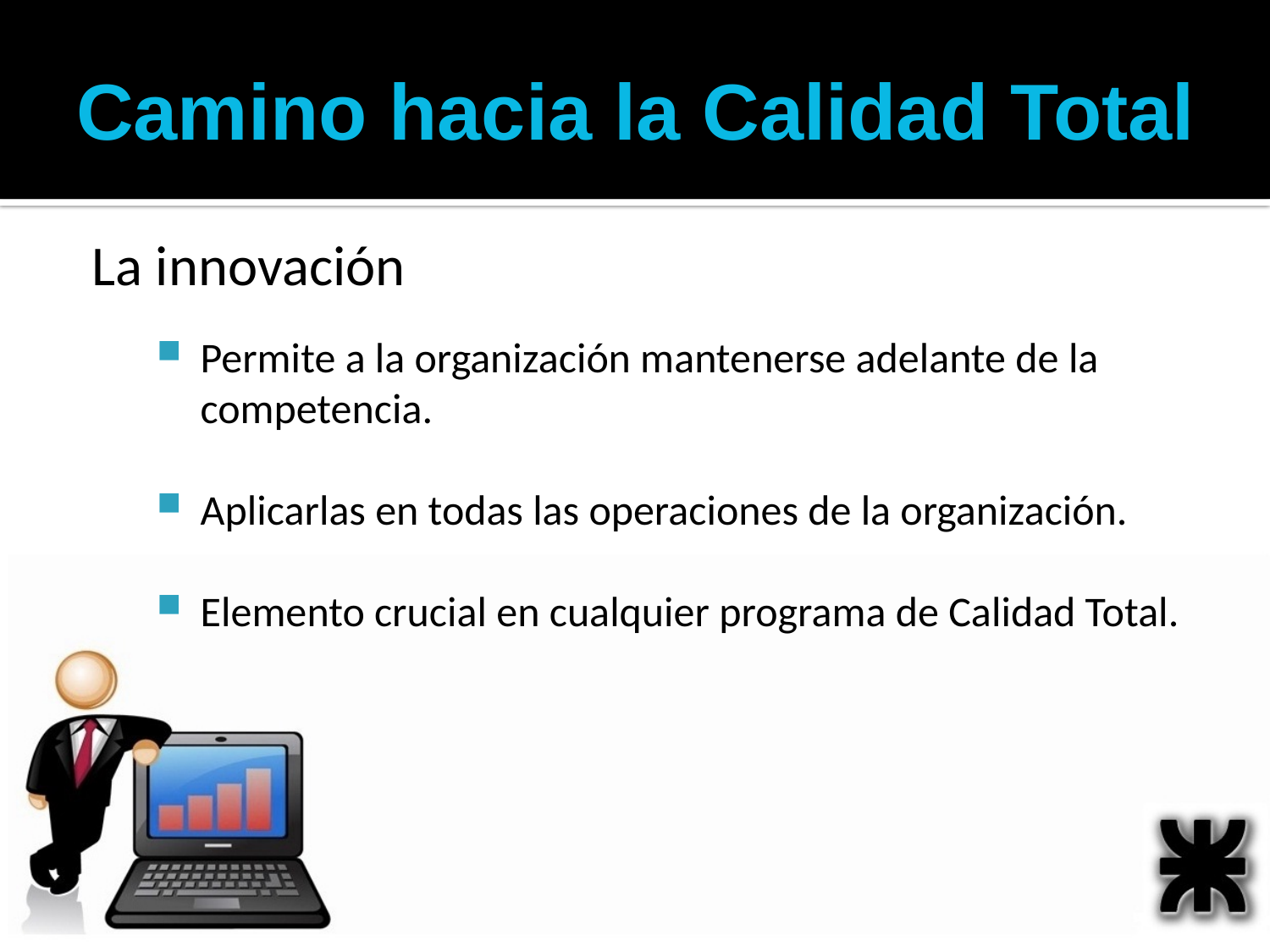

# Camino hacia la Calidad Total
La innovación

Permite a la organización mantenerse adelante de la competencia.

Aplicarlas en todas las operaciones de la organización.

Elemento crucial en cualquier programa de Calidad Total.